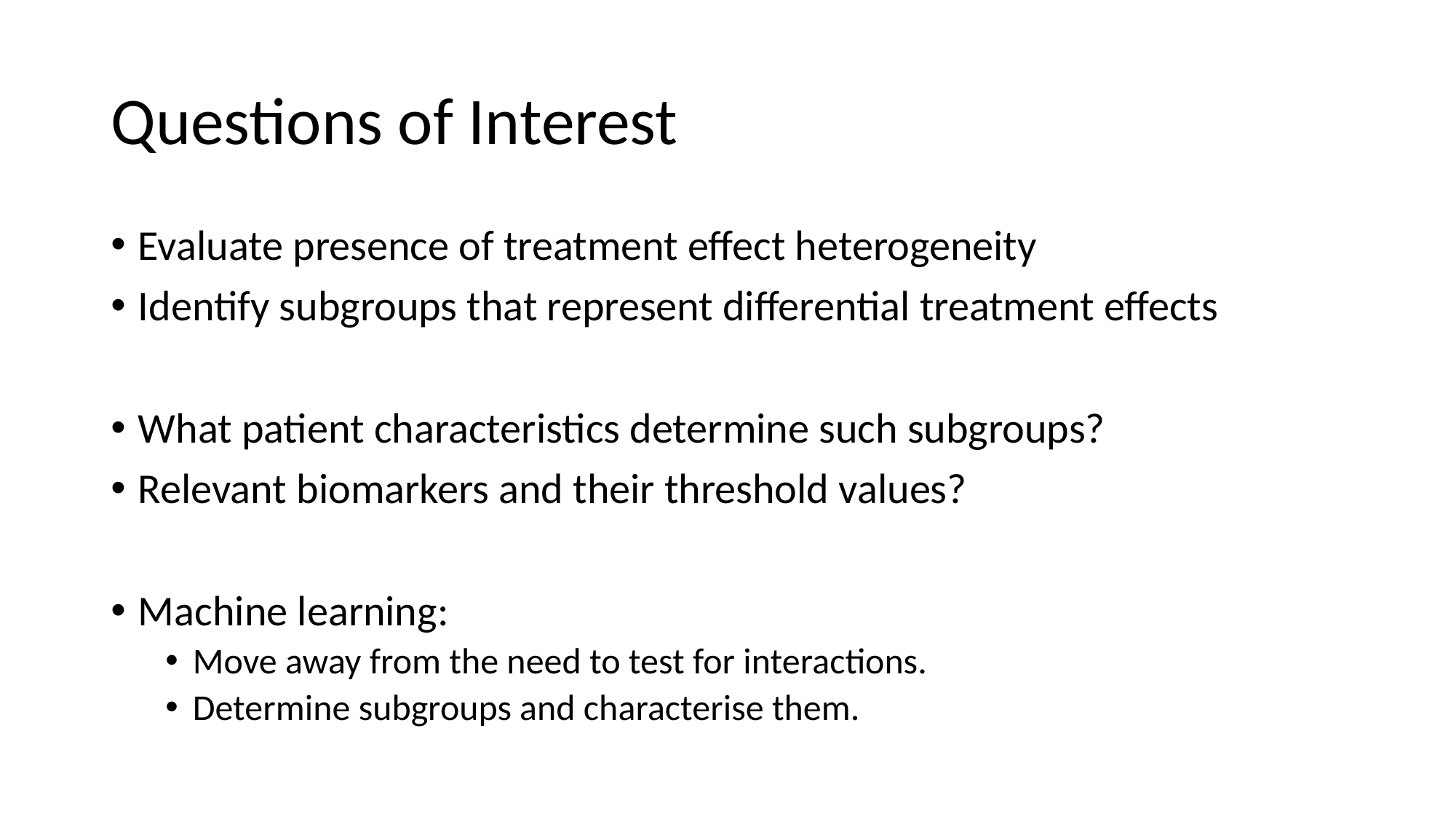

# Questions of Interest
Evaluate presence of treatment effect heterogeneity
Identify subgroups that represent differential treatment effects

What patient characteristics determine such subgroups?
Relevant biomarkers and their threshold values?

Machine learning:
Move away from the need to test for interactions.
Determine subgroups and characterise them.